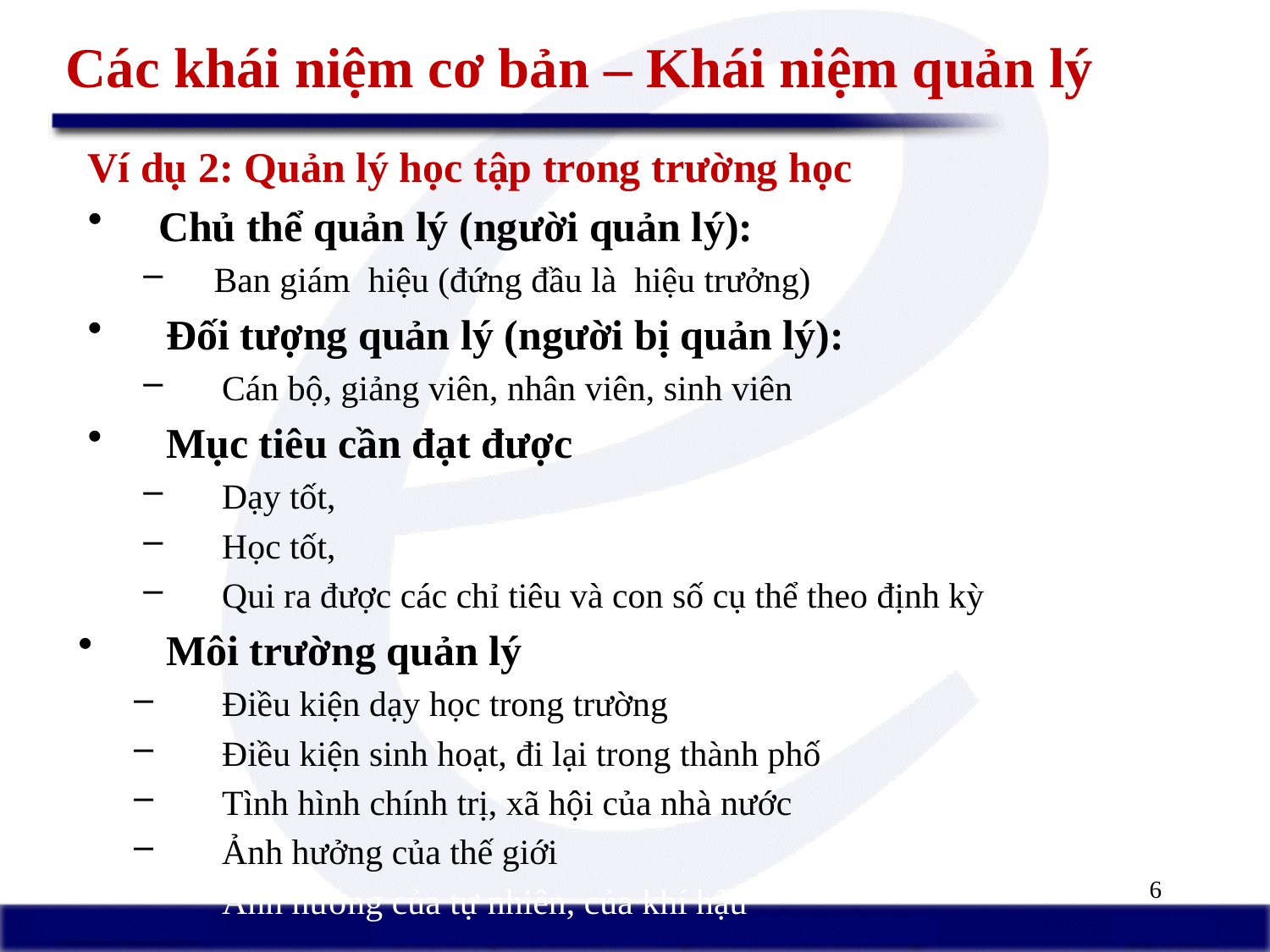

# Các khái niệm cơ bản – Khái niệm quản lý
Ví dụ 2: Quản lý học tập trong trường học
Chủ thể quản lý (người quản lý):
Ban giám  hiệu (đứng đầu là  hiệu trưởng)
Đối tượng quản lý (người bị quản lý):
Cán bộ, giảng viên, nhân viên, sinh viên
Mục tiêu cần đạt được
Dạy tốt,
Học tốt,
Qui ra được các chỉ tiêu và con số cụ thể theo định kỳ
Môi trường quản lý
Điều kiện dạy học trong trường
Điều kiện sinh hoạt, đi lại trong thành phố
Tình hình chính trị, xã hội của nhà nước
Ảnh hưởng của thế giới
Ảnh hưởng của tự nhiên, của khí hậu
6